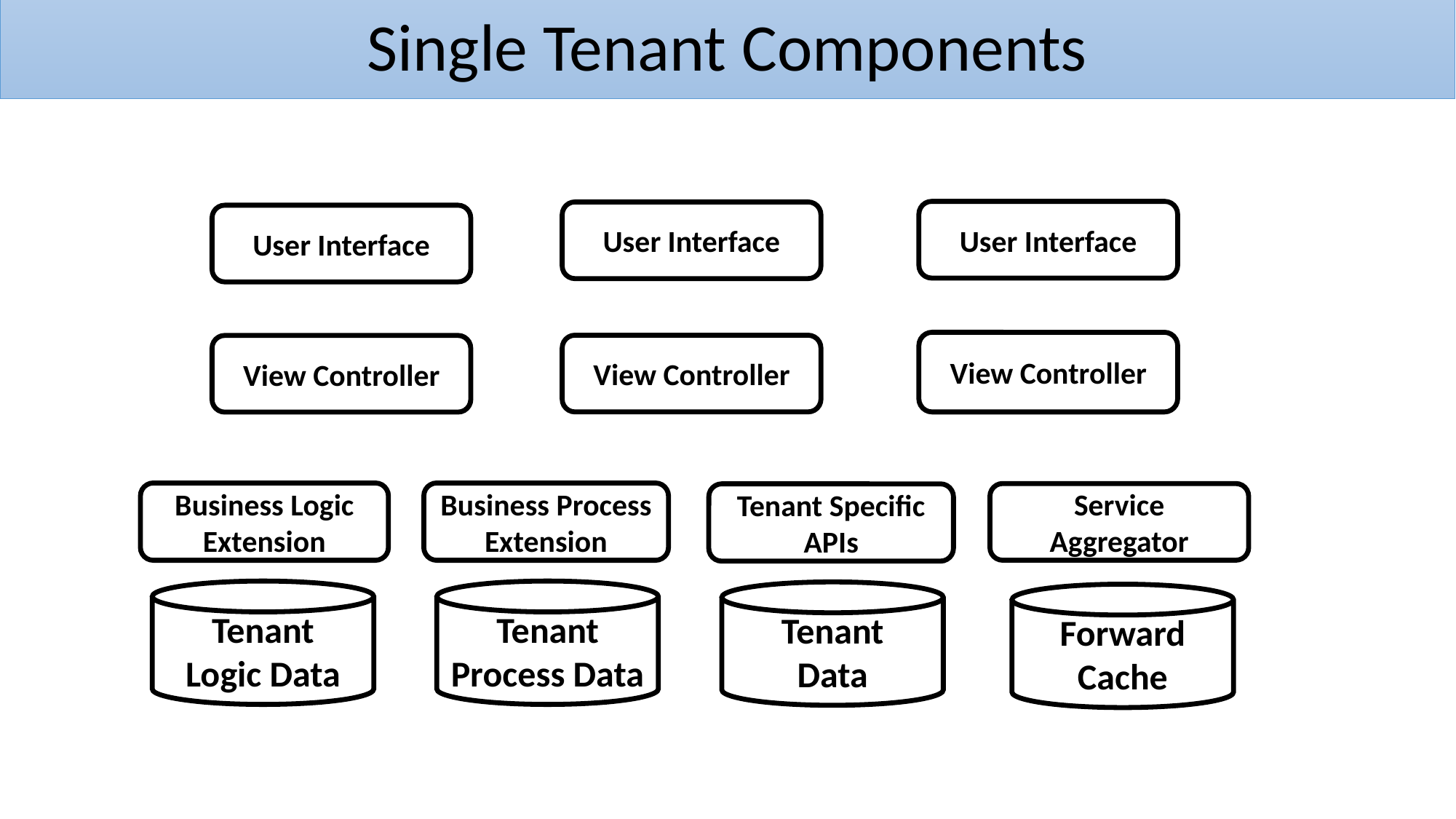

Single Tenant Components
# What is a Tenant?
User Interface
User Interface

User Interface
View Controller
View Controller
View Controller
Business Process Extension
Business Logic Extension
Service Aggregator
Tenant Specific APIs
Tenant
Logic Data
Tenant
Process Data
Tenant
Data
Forward
Cache